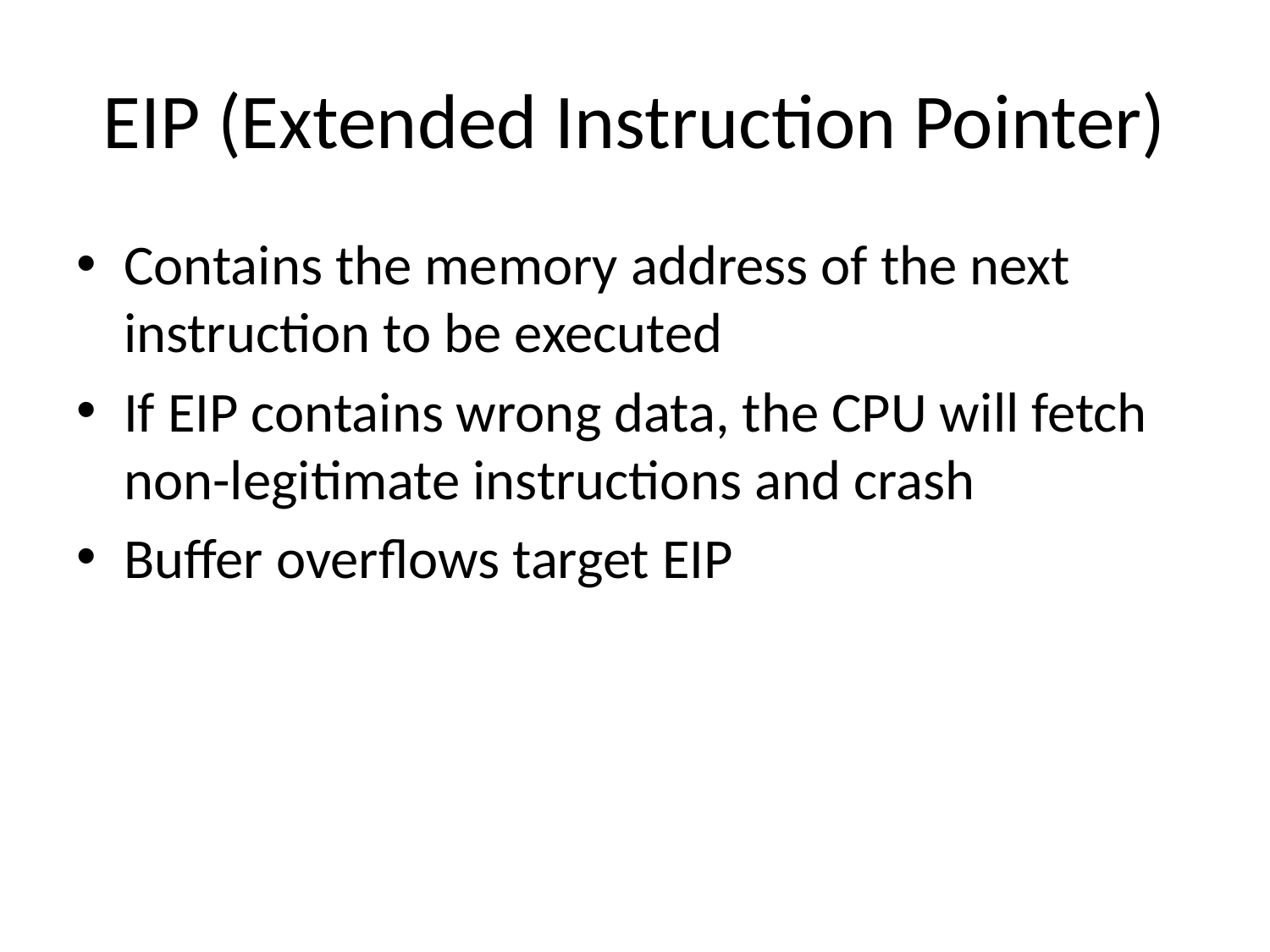

# EIP (Extended Instruction Pointer)
Contains the memory address of the next instruction to be executed
If EIP contains wrong data, the CPU will fetch non-legitimate instructions and crash
Buffer overflows target EIP